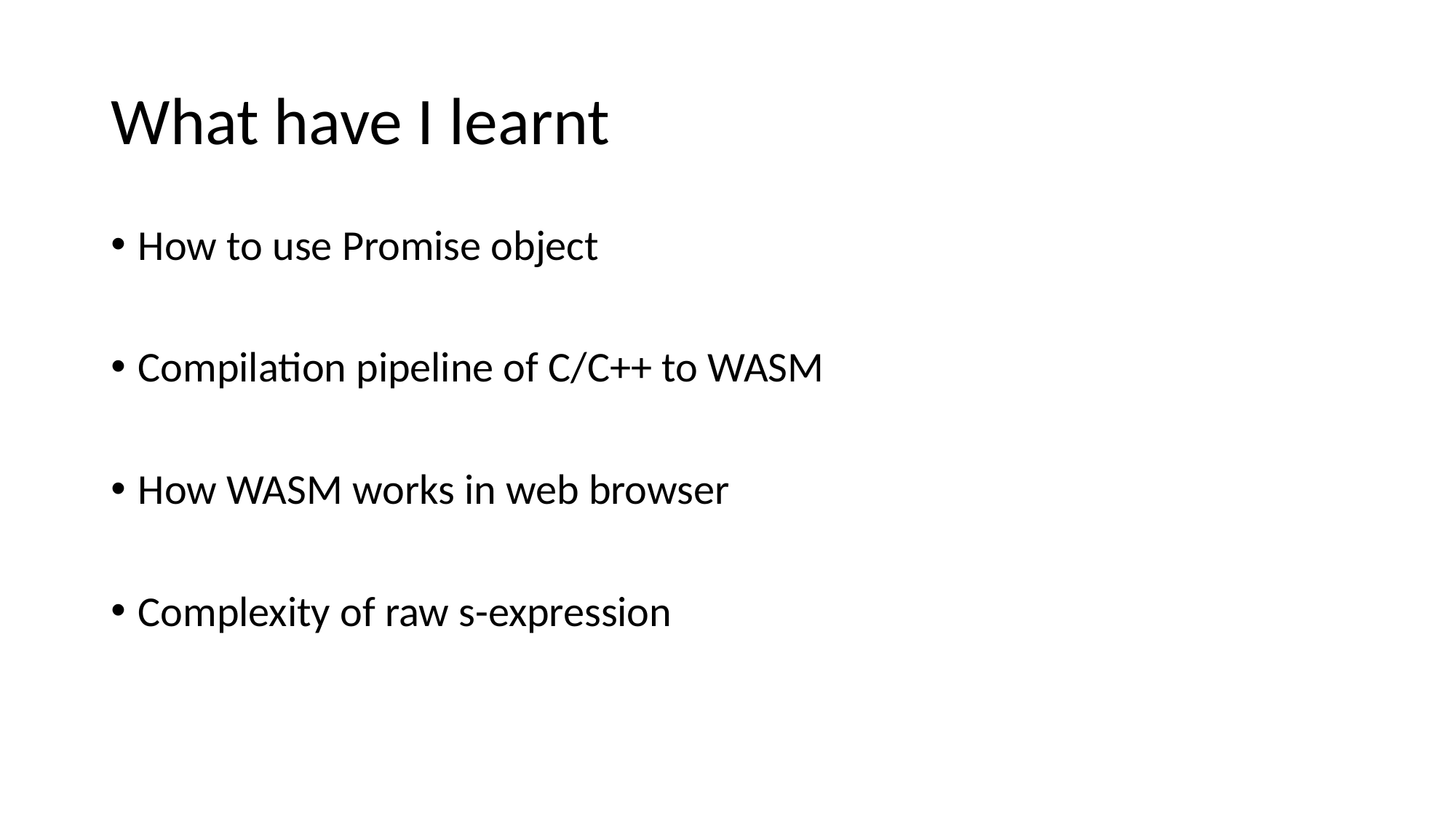

# What have I learnt
How to use Promise object

Compilation pipeline of C/C++ to WASM

How WASM works in web browser

Complexity of raw s-expression